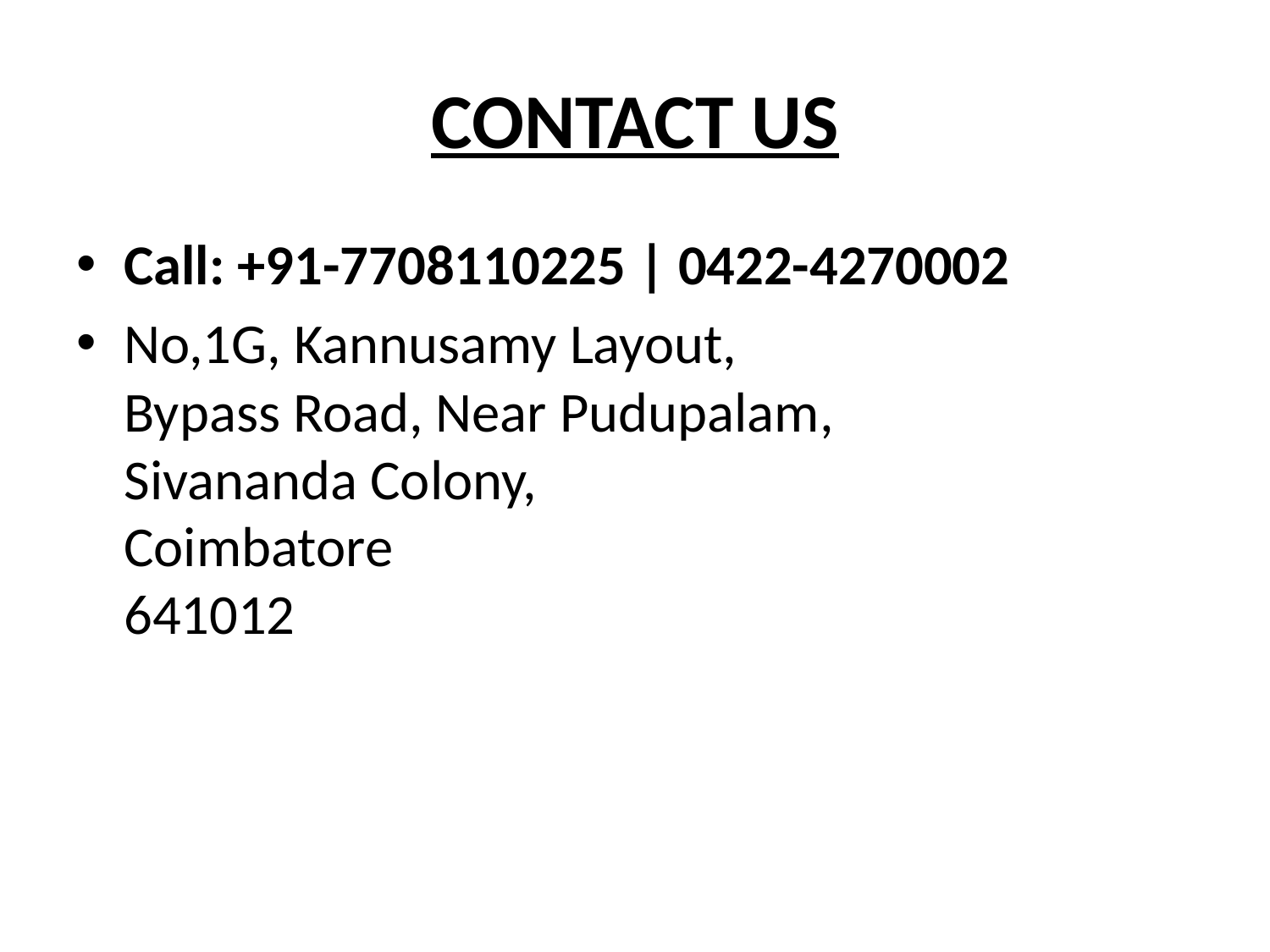

# CONTACT US
Call: +91-7708110225 | 0422-4270002
No,1G, Kannusamy Layout,
Bypass Road, Near Pudupalam,
Sivananda Colony,
Coimbatore
641012